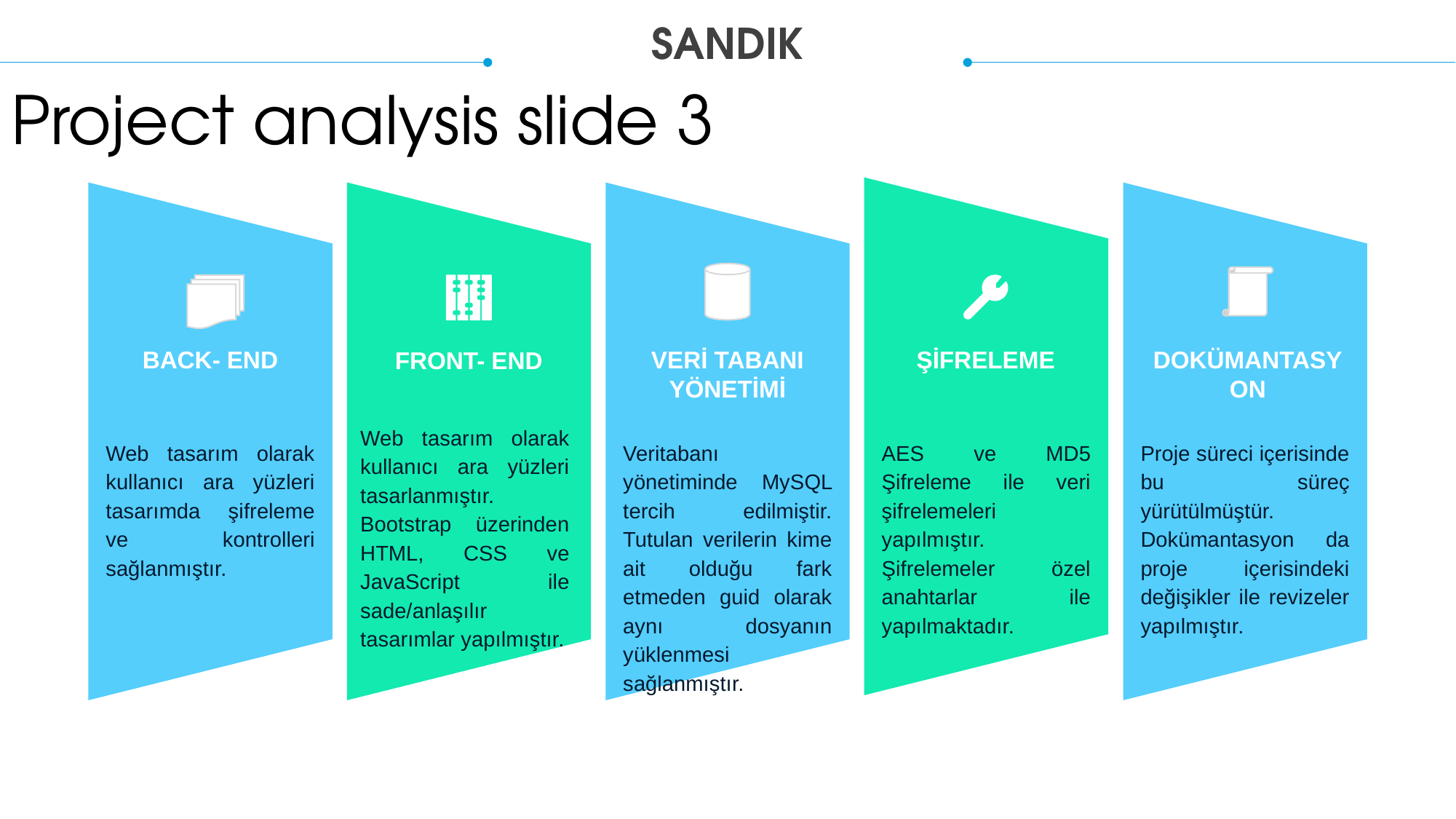

SANDIK
Project analysis slide 3

DOKÜMANTASYON
BACK- END
VERİ TABANI YÖNETİMİ
ŞİFRELEME
FRONT- END
Web tasarım olarak kullanıcı ara yüzleri tasarlanmıştır. Bootstrap üzerinden HTML, CSS ve JavaScript ile sade/anlaşılır tasarımlar yapılmıştır.
Web tasarım olarak kullanıcı ara yüzleri tasarımda şifreleme ve kontrolleri sağlanmıştır.

Veritabanı yönetiminde MySQL tercih edilmiştir. Tutulan verilerin kime ait olduğu fark etmeden guid olarak aynı dosyanın yüklenmesi sağlanmıştır.
AES ve MD5 Şifreleme ile veri şifrelemeleri yapılmıştır. Şifrelemeler özel anahtarlar ile yapılmaktadır.
Proje süreci içerisinde bu süreç yürütülmüştür. Dokümantasyon da proje içerisindeki değişikler ile revizeler yapılmıştır.